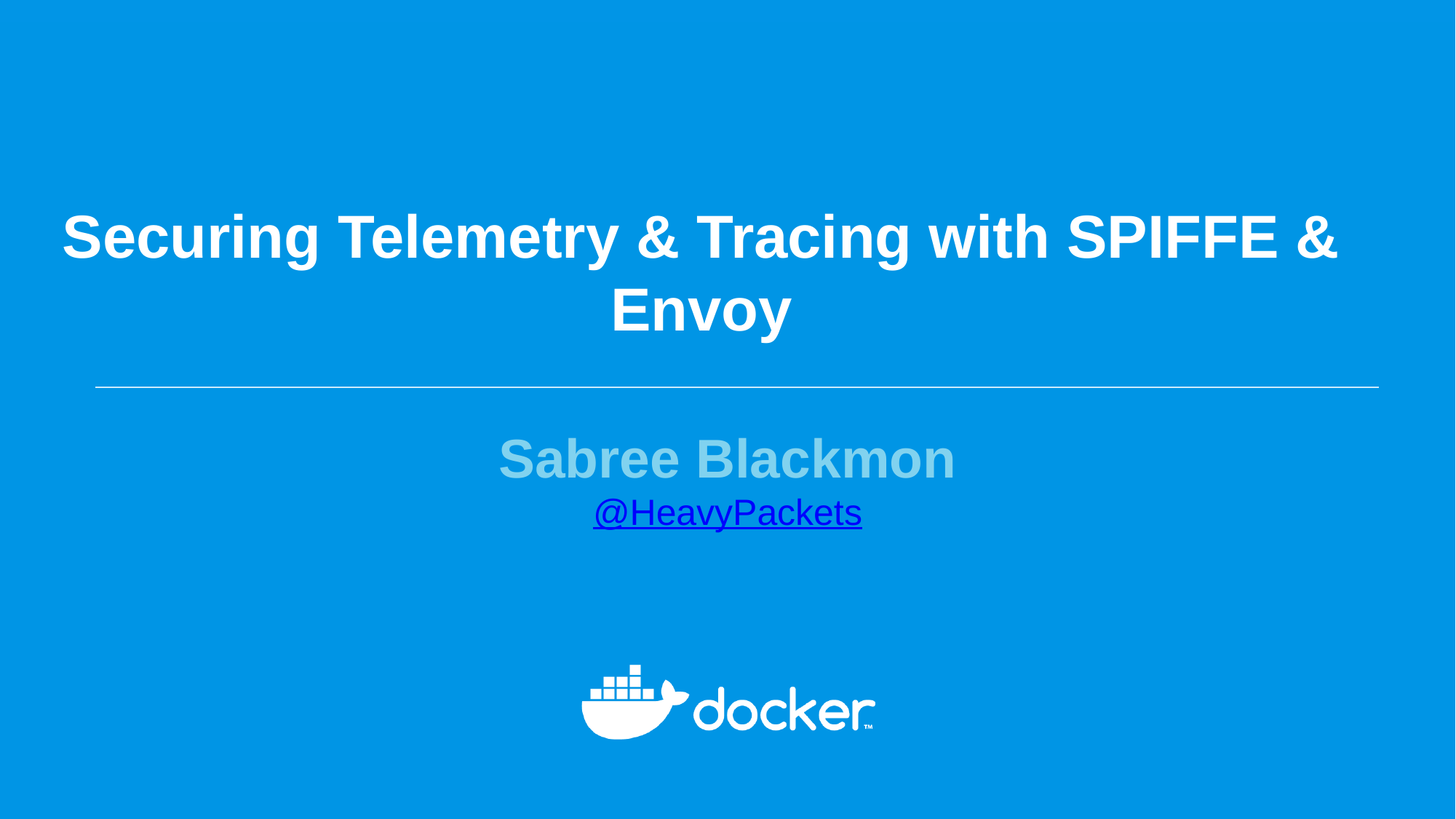

Securing Telemetry & Tracing with SPIFFE & Envoy
Sabree Blackmon
@HeavyPackets